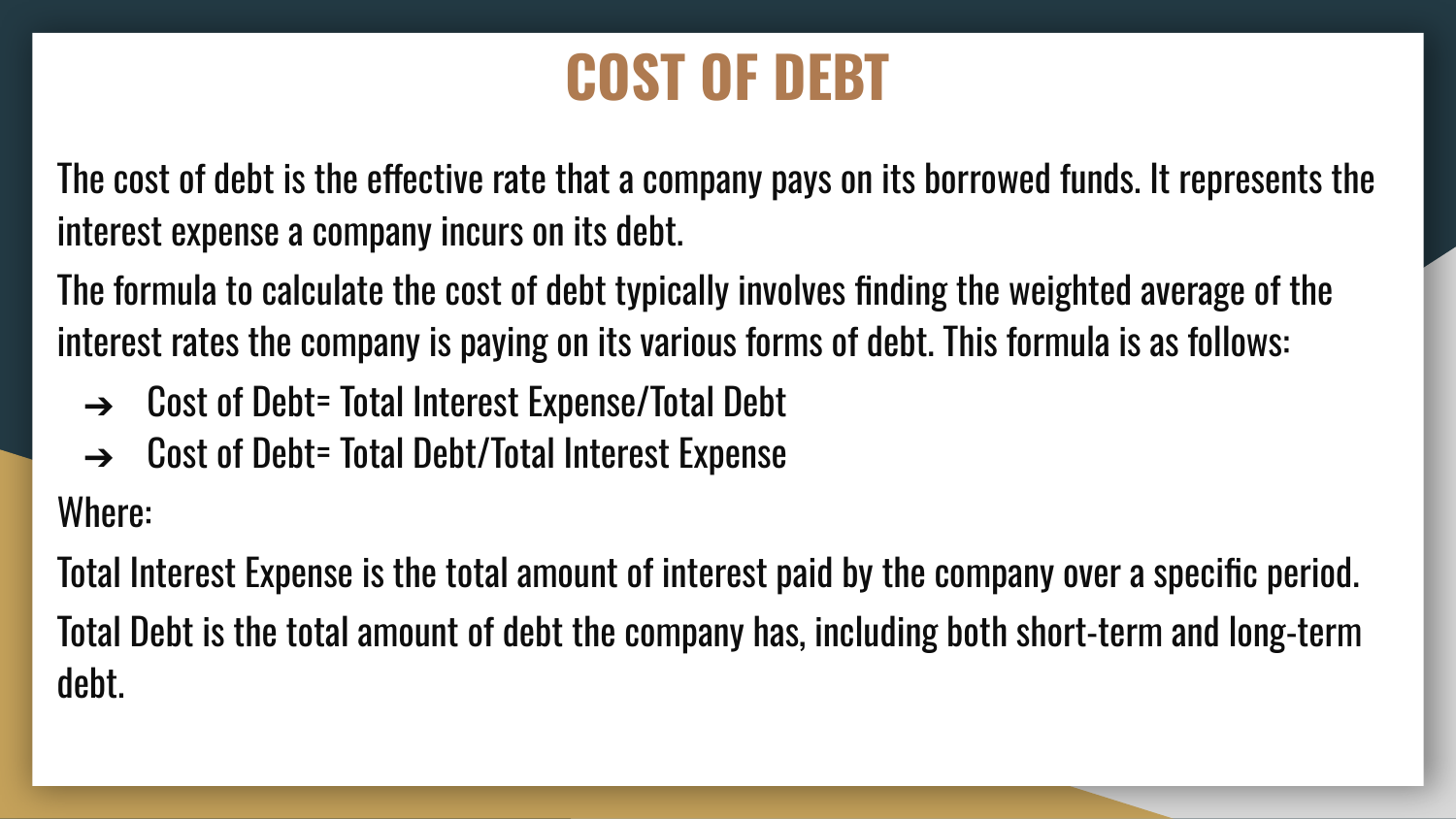

# COST OF DEBT
The cost of debt is the effective rate that a company pays on its borrowed funds. It represents the interest expense a company incurs on its debt.
The formula to calculate the cost of debt typically involves finding the weighted average of the interest rates the company is paying on its various forms of debt. This formula is as follows:
Cost of Debt= Total Interest Expense/Total Debt
Cost of Debt= Total Debt/Total Interest Expense
Where:
Total Interest Expense is the total amount of interest paid by the company over a specific period.
Total Debt is the total amount of debt the company has, including both short-term and long-term debt.